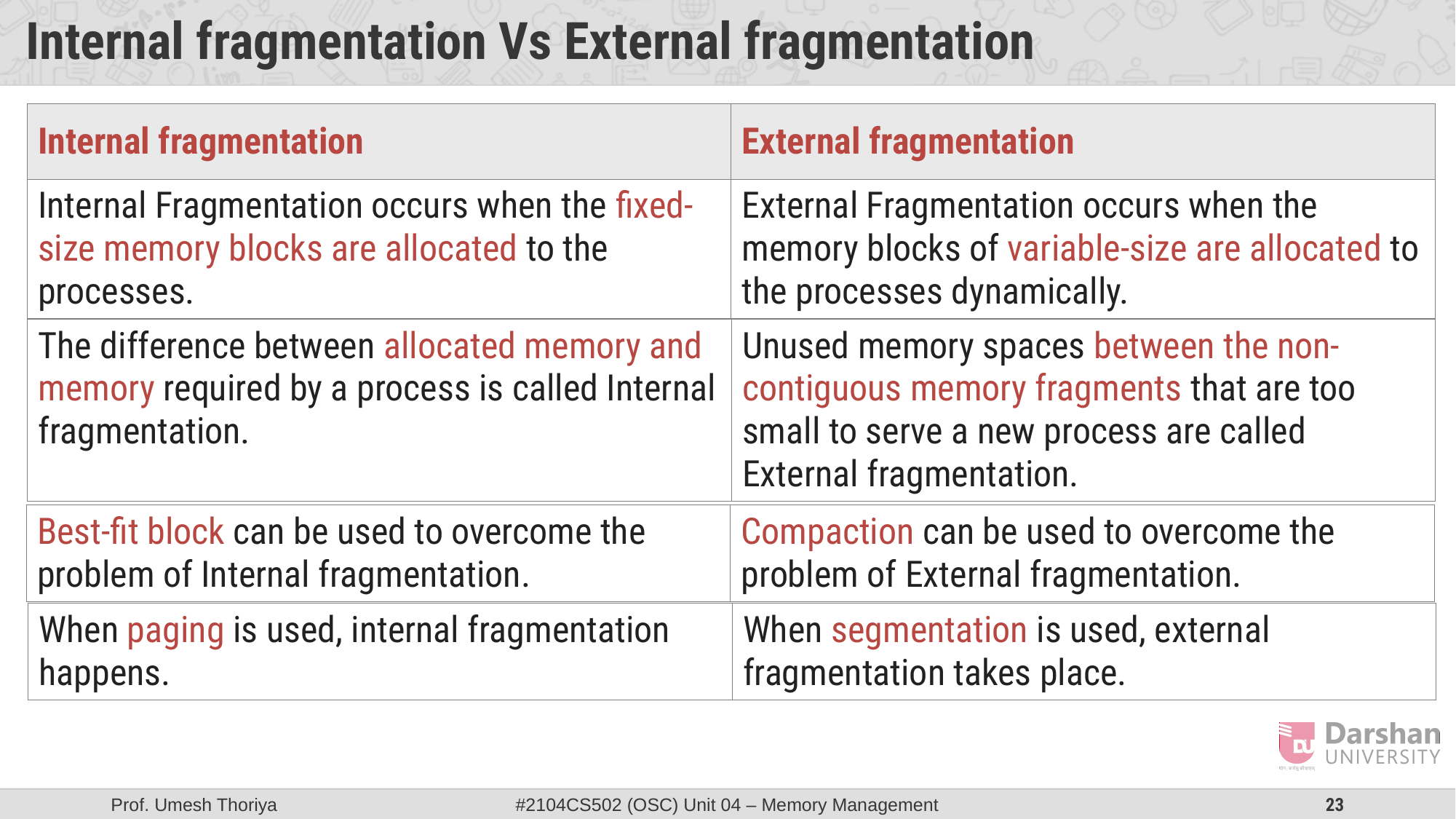

# Internal fragmentation Vs External fragmentation

| Internal fragmentation | External fragmentation |
| --- | --- |
| Internal Fragmentation occurs when the fixed-size memory blocks are allocated to the processes. | External Fragmentation occurs when the memory blocks of variable-size are allocated to the processes dynamically. |
| --- | --- |
| The difference between allocated memory and memory required by a process is called Internal fragmentation. | Unused memory spaces between the non-contiguous memory fragments that are too small to serve a new process are called External fragmentation. |
| --- | --- |
| Best-fit block can be used to overcome the problem of Internal fragmentation. | Compaction can be used to overcome the problem of External fragmentation. |
| --- | --- |
| When paging is used, internal fragmentation happens. | When segmentation is used, external fragmentation takes place. |
| --- | --- |